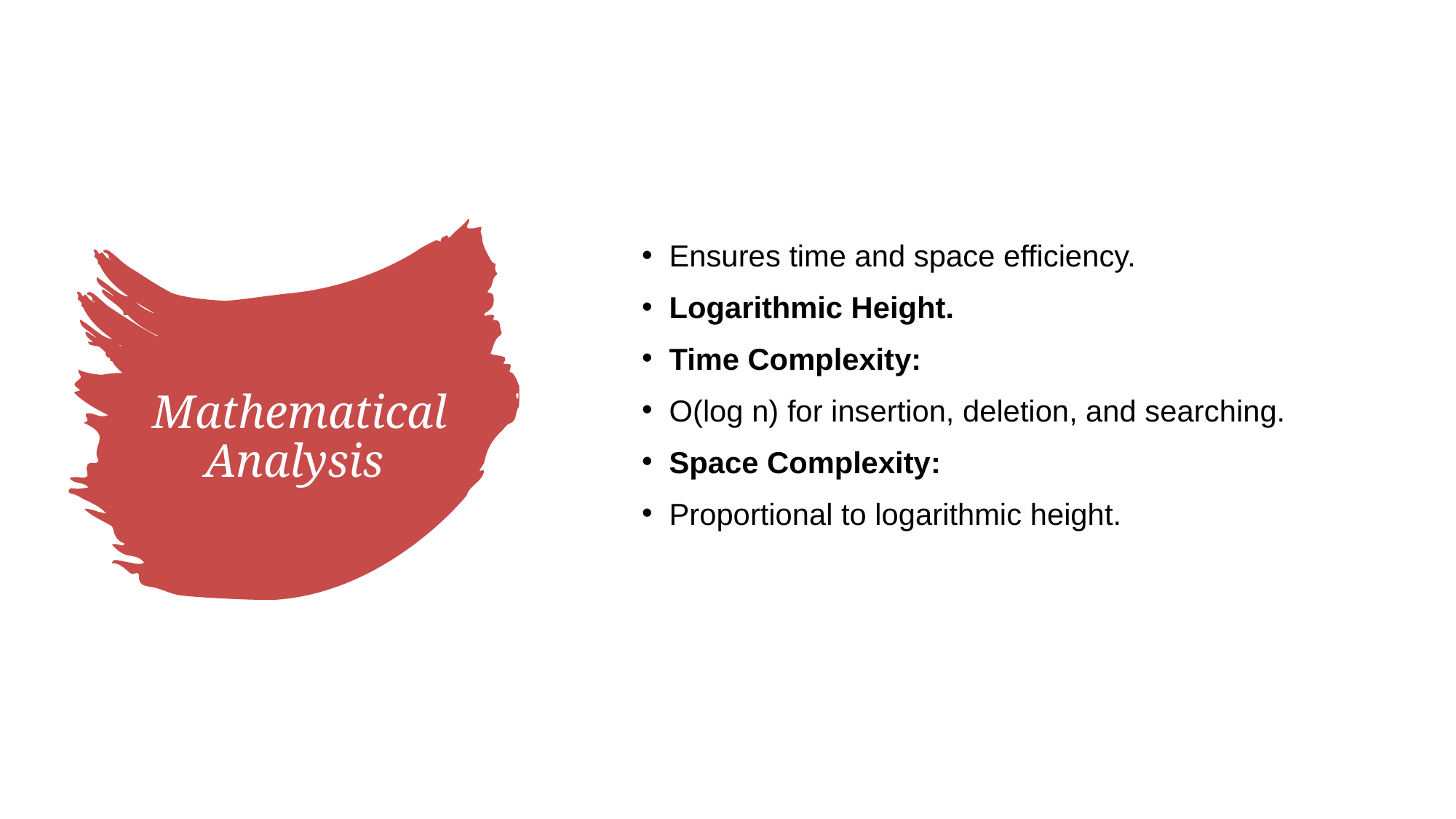

Ensures time and space efficiency.
Logarithmic Height.
Time Complexity:
O(log n) for insertion, deletion, and searching.
Space Complexity:
Proportional to logarithmic height.

# Mathematical Analysis